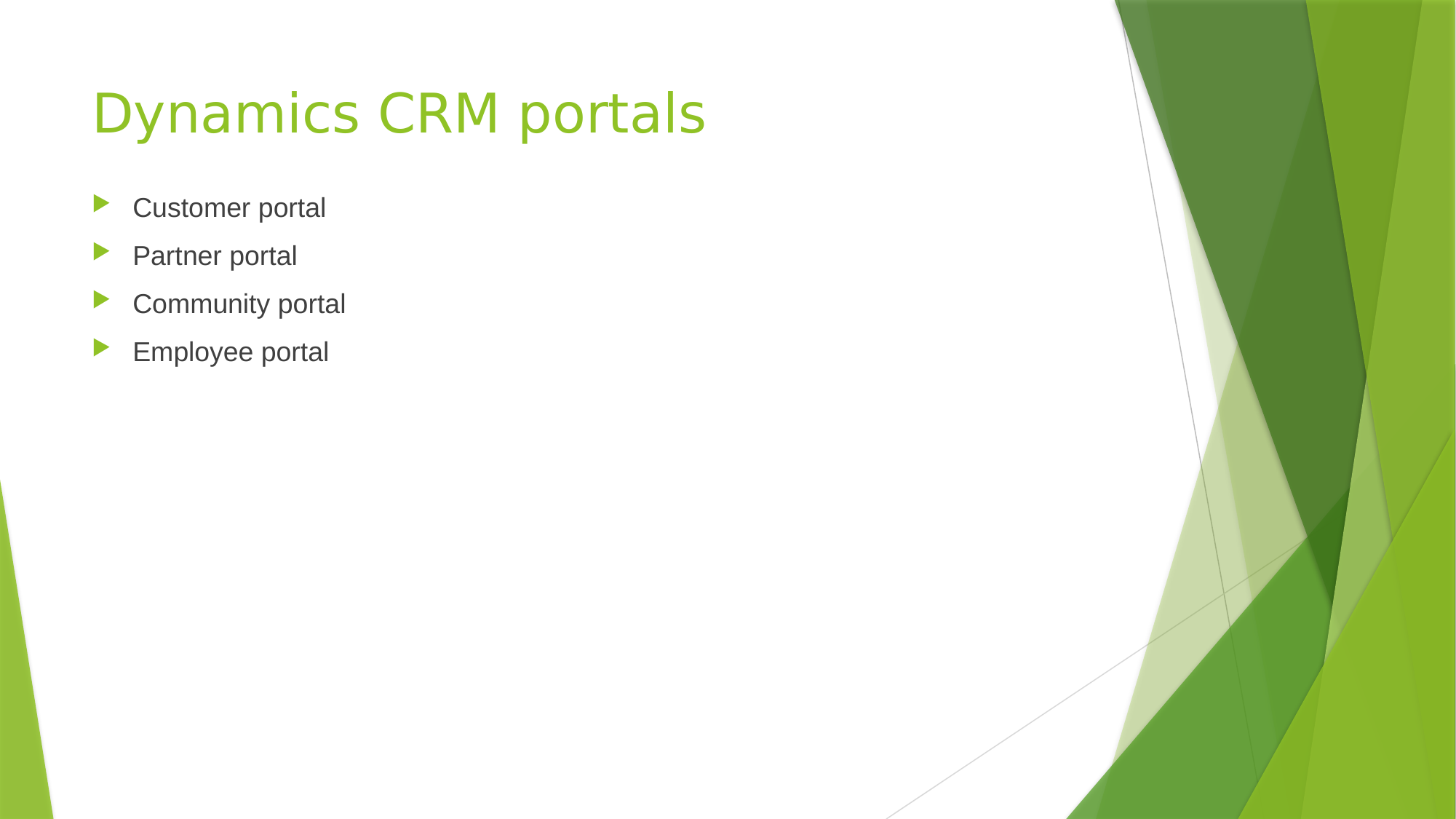

# Dynamics CRM portals
Customer portal
Partner portal
Community portal
Employee portal